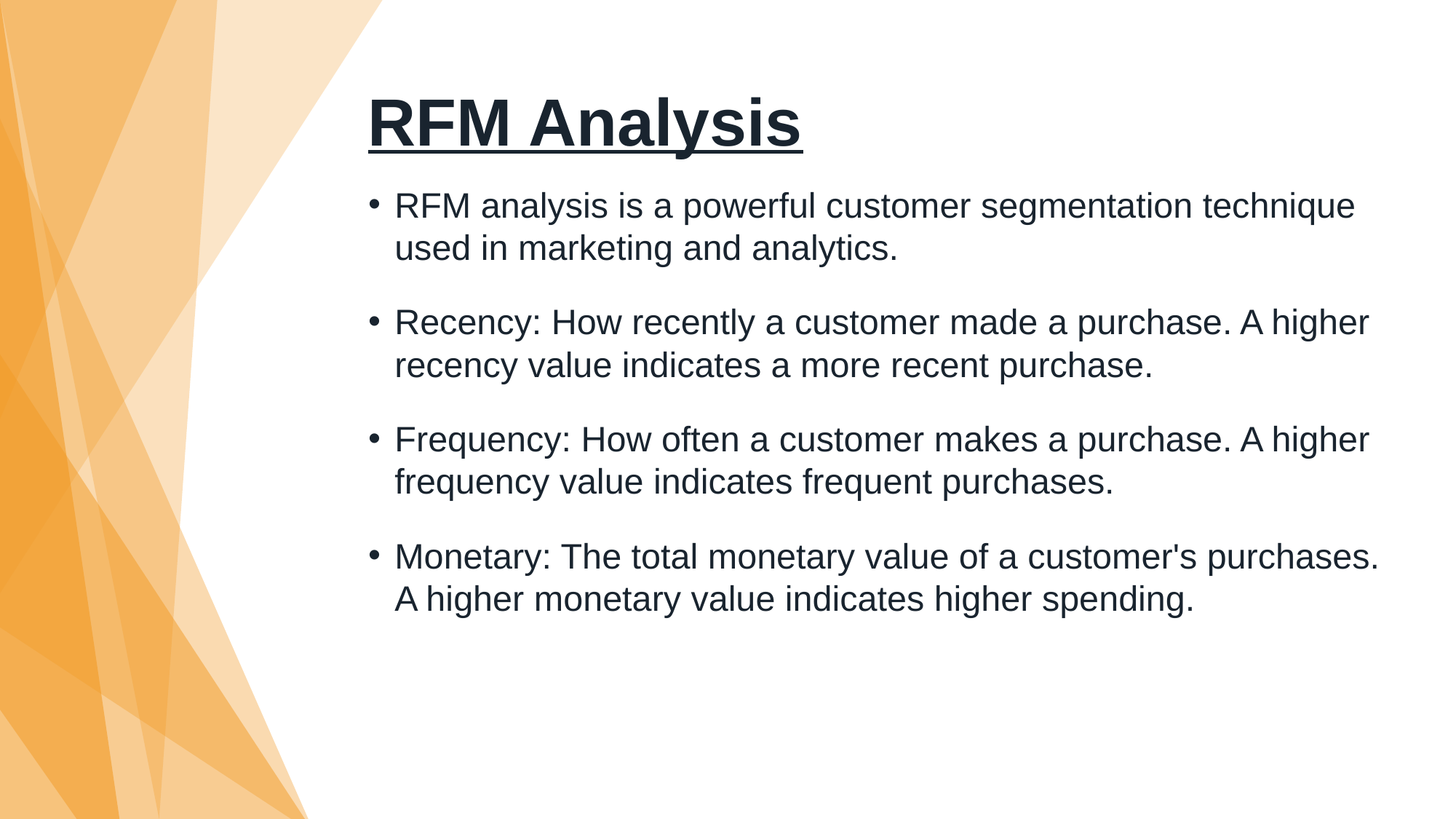

# RFM Analysis
RFM analysis is a powerful customer segmentation technique used in marketing and analytics.
Recency: How recently a customer made a purchase. A higher recency value indicates a more recent purchase.
Frequency: How often a customer makes a purchase. A higher frequency value indicates frequent purchases.
Monetary: The total monetary value of a customer's purchases. A higher monetary value indicates higher spending.
5